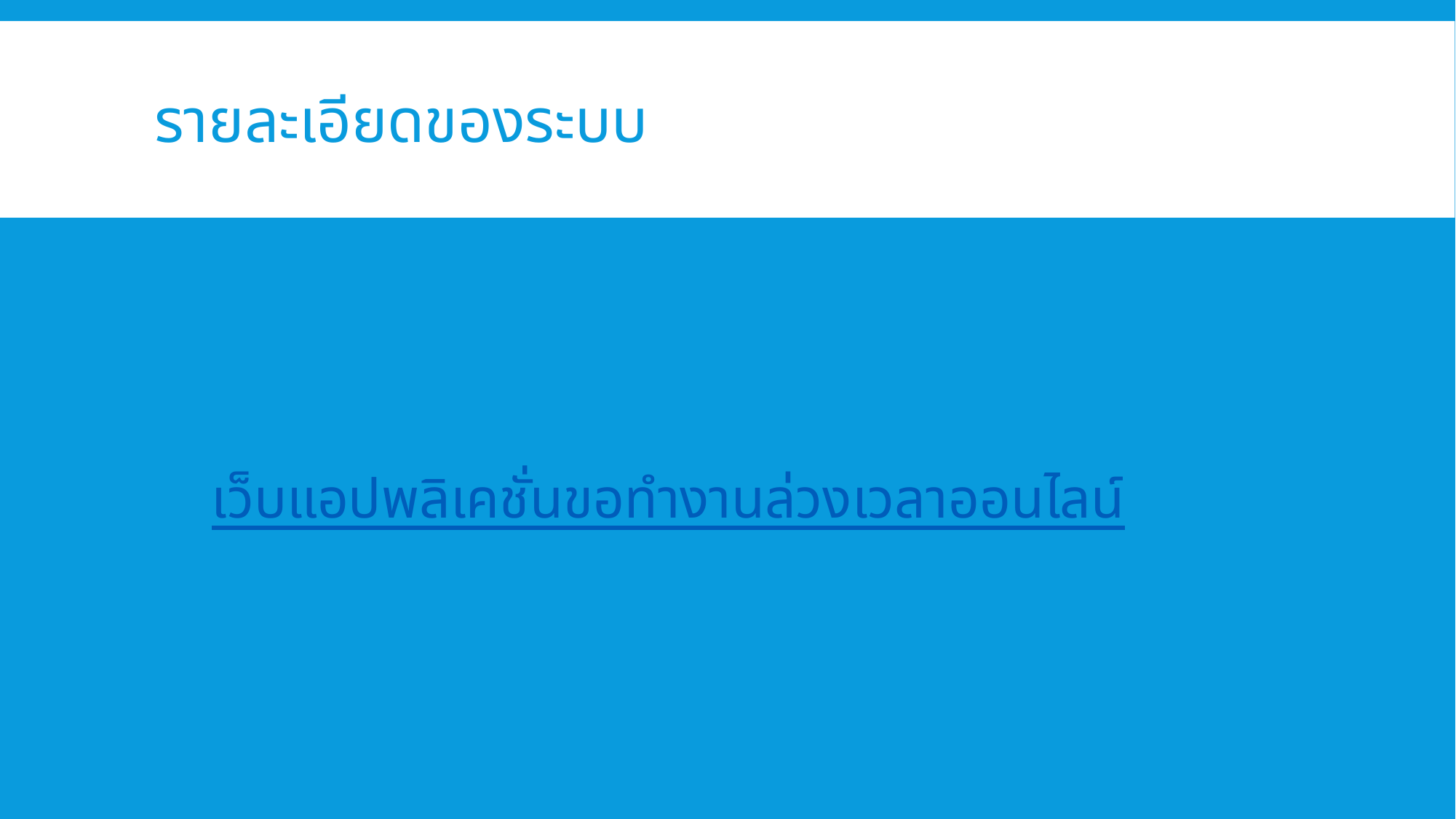

# รายละเอียดของระบบ
เว็บแอปพลิเคชั่นขอทำงานล่วงเวลาออนไลน์